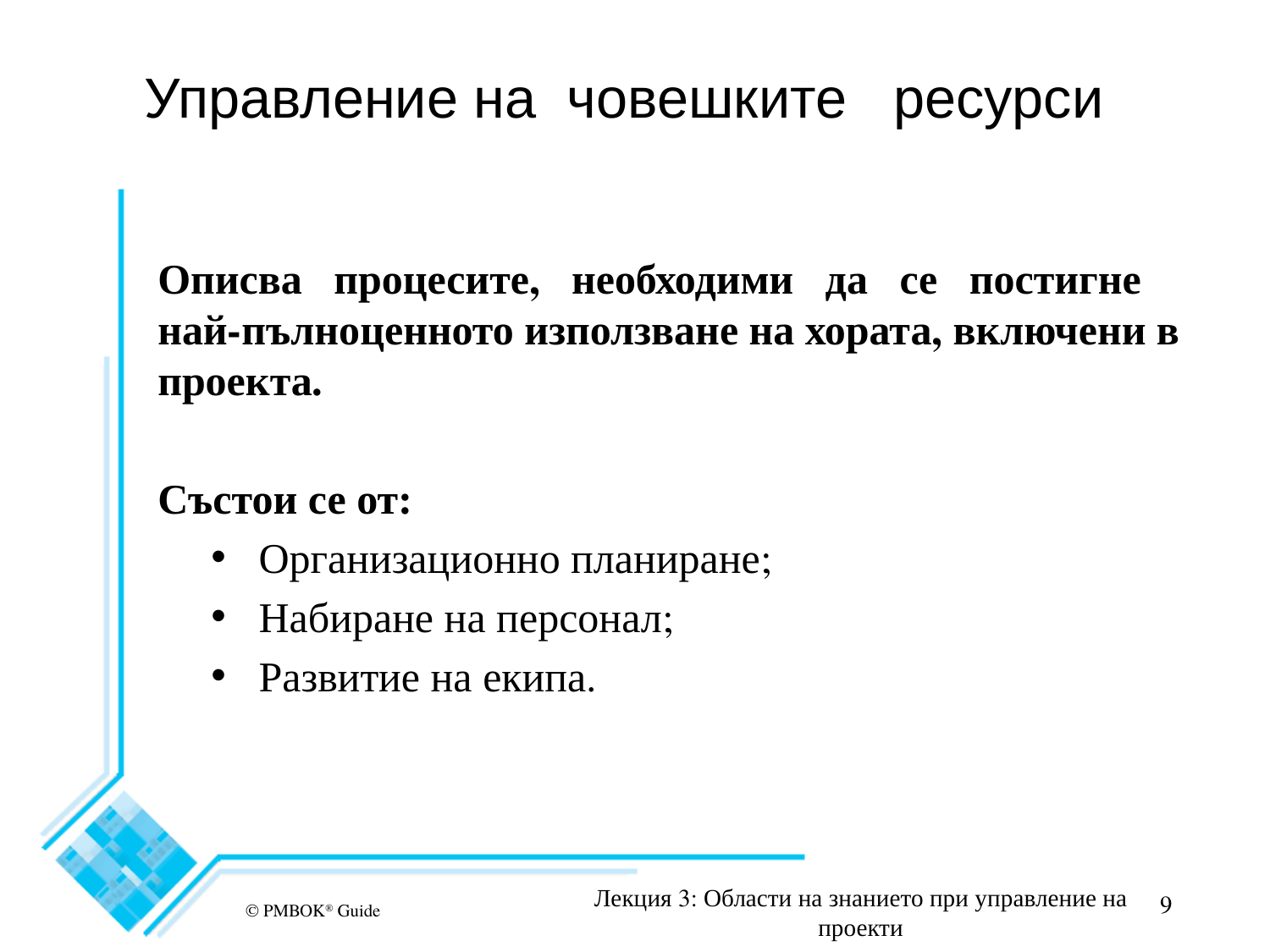

# Управление на  човешките   ресурси

Описва   процесите,   необходими   да   се   постигне  най-пълноценното използване на хората, включени в проекта.

Състои се от:
Организационно планиране;
Набиране на персонал;
Развитие на екипа.
Лекция 3: Области на знанието при управление на проекти
9
© PMBOK® Guide